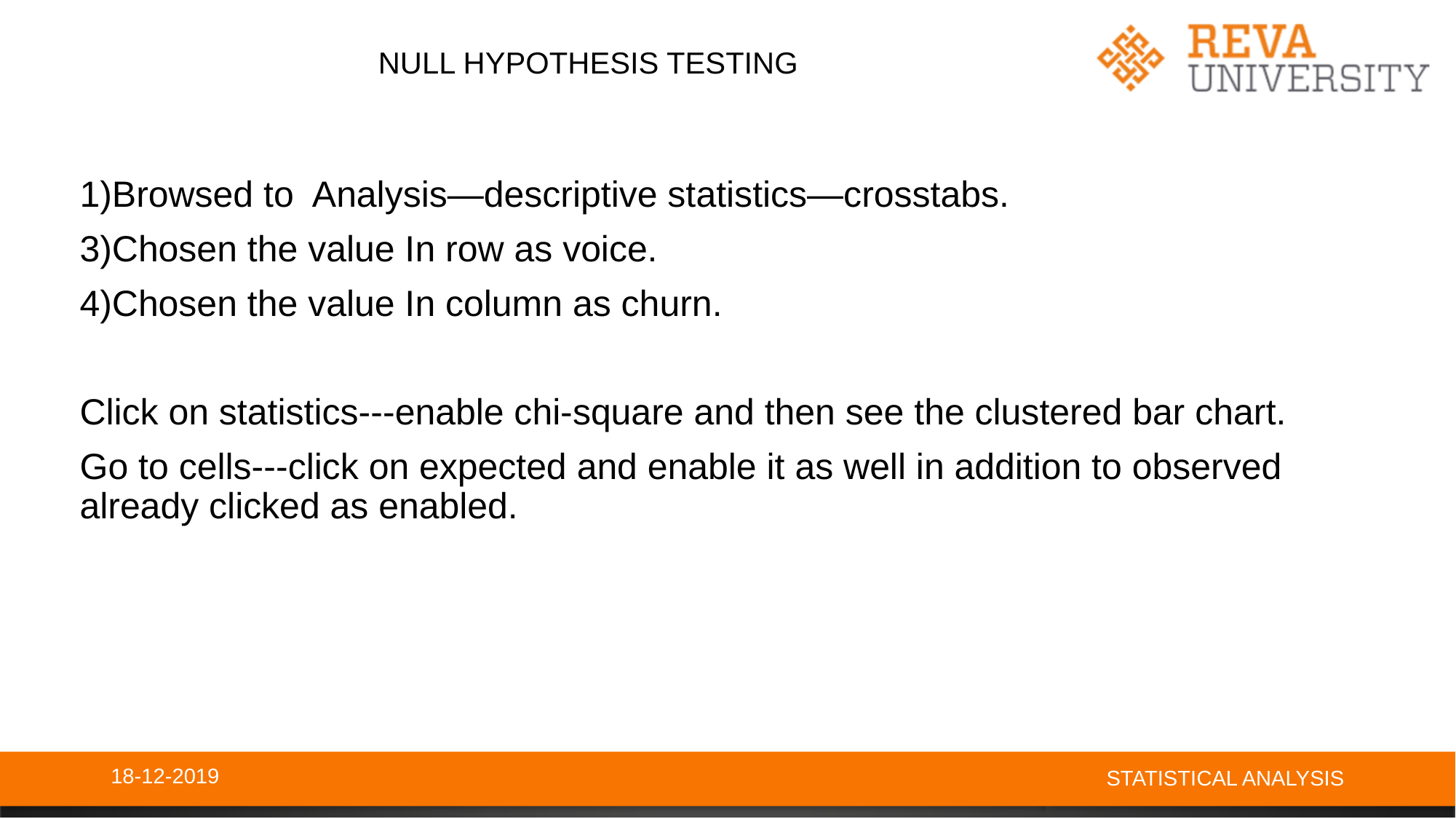

NULL HYPOTHESIS TESTING
1)Browsed to  Analysis—descriptive statistics—crosstabs.
3)Chosen the value In row as voice.
4)Chosen the value In column as churn.

Click on statistics---enable chi-square and then see the clustered bar chart.
Go to cells---click on expected and enable it as well in addition to observed already clicked as enabled.

18-12-2019
STATISTICAL ANALYSIS